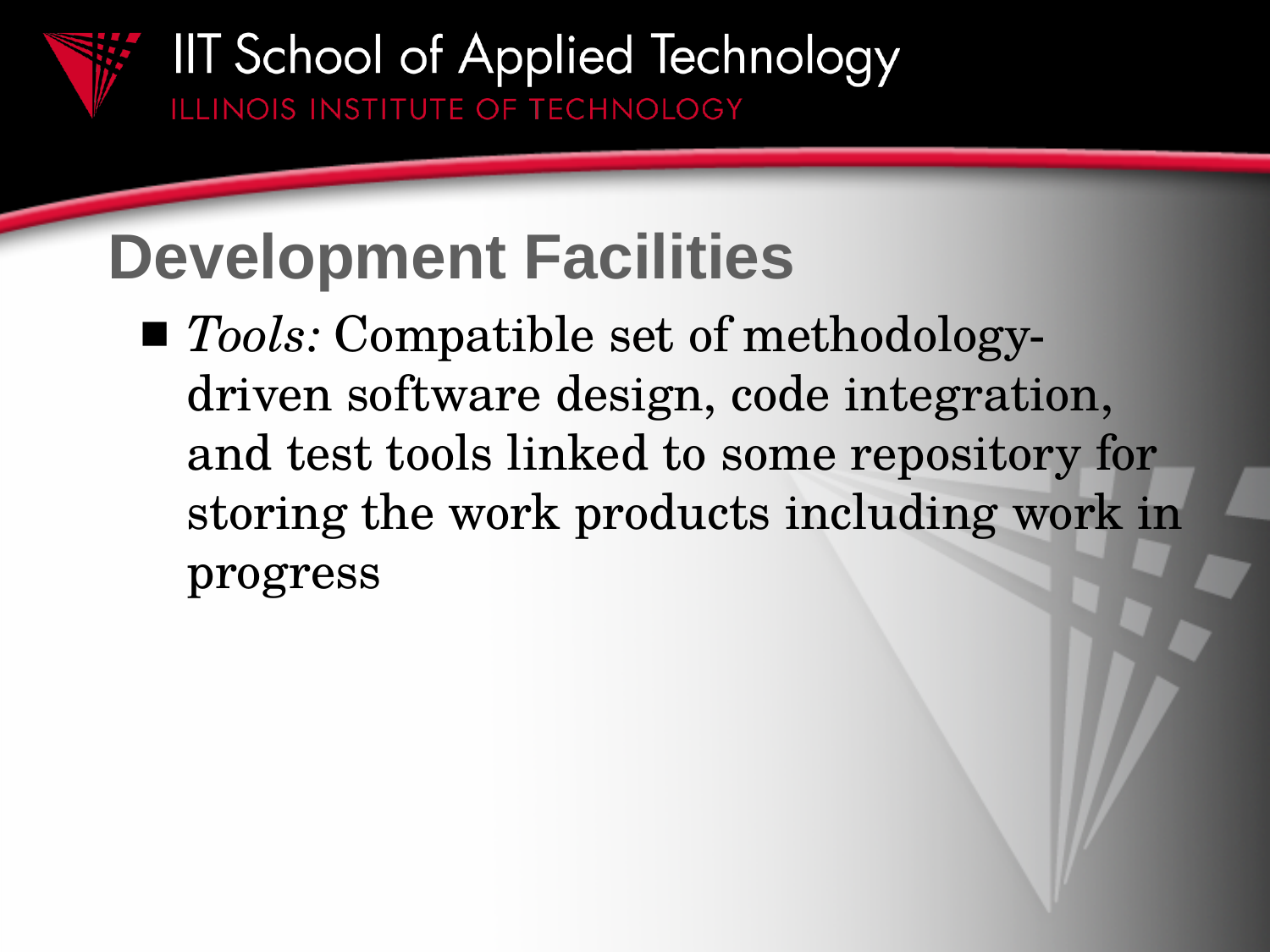

# Development Facilities
Tools: Compatible set of methodology-driven software design, code integration, and test tools linked to some repository for storing the work products including work in progress